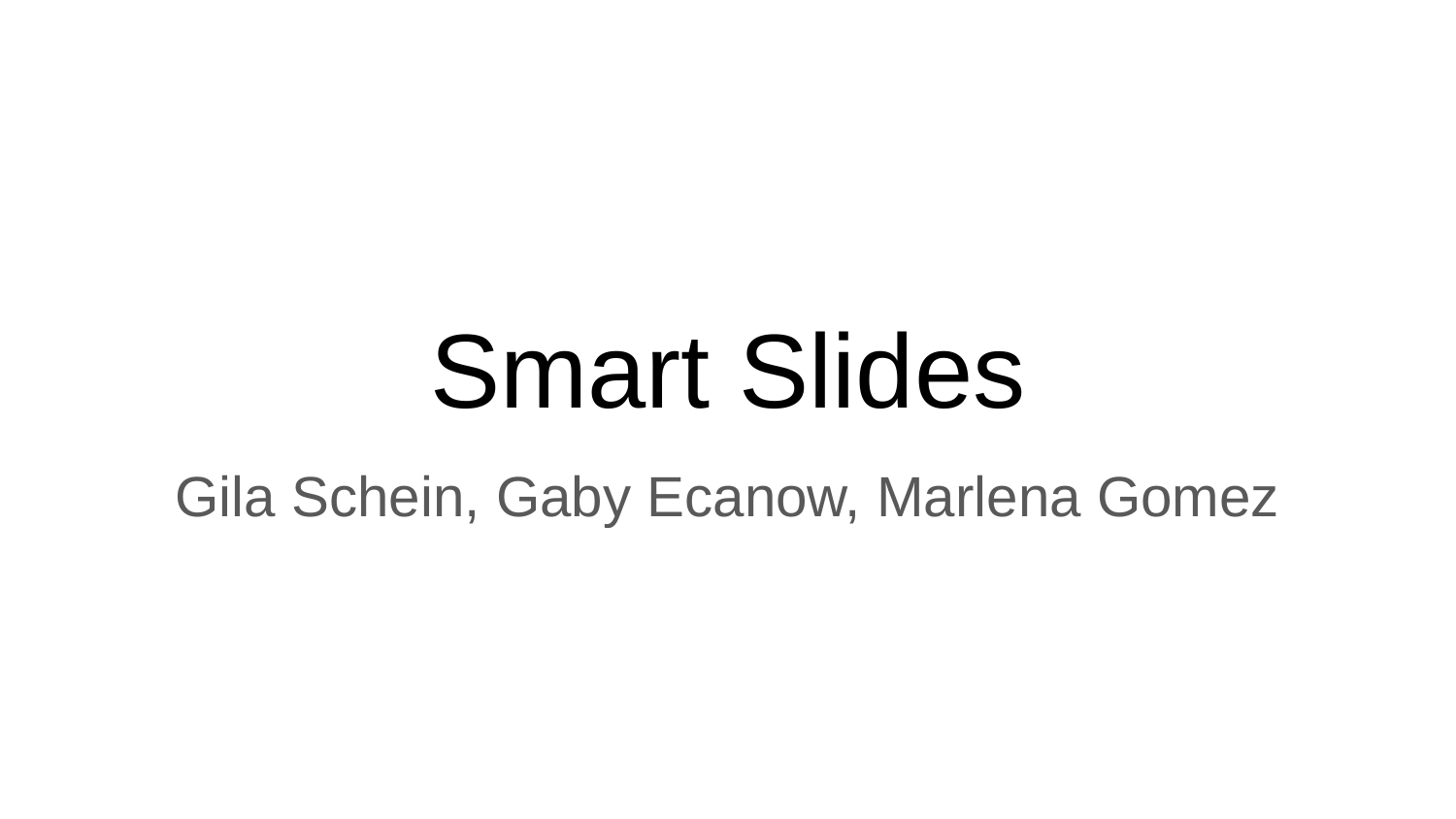

# Smart Slides
Gila Schein, Gaby Ecanow, Marlena Gomez